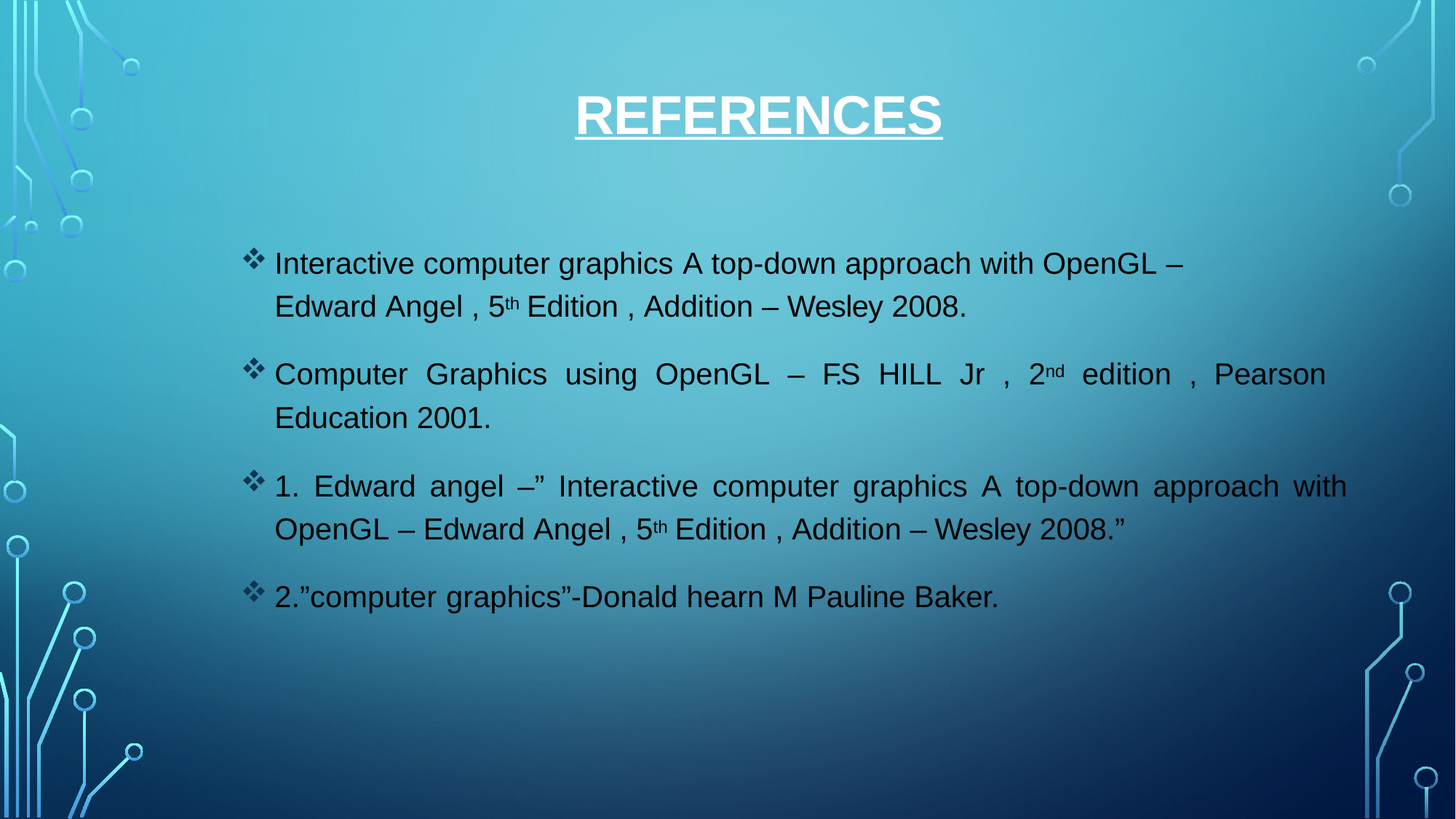

REFERENCES
Interactive computer graphics A top-down approach with OpenGL –
Edward Angel , 5th Edition , Addition – Wesley 2008.
Computer Graphics using OpenGL – F.S HILL Jr , 2nd edition , Pearson Education 2001.
1. Edward angel –” Interactive computer graphics A top-down approach with OpenGL – Edward Angel , 5th Edition , Addition – Wesley 2008.”
2.”computer graphics”-Donald hearn M Pauline Baker.